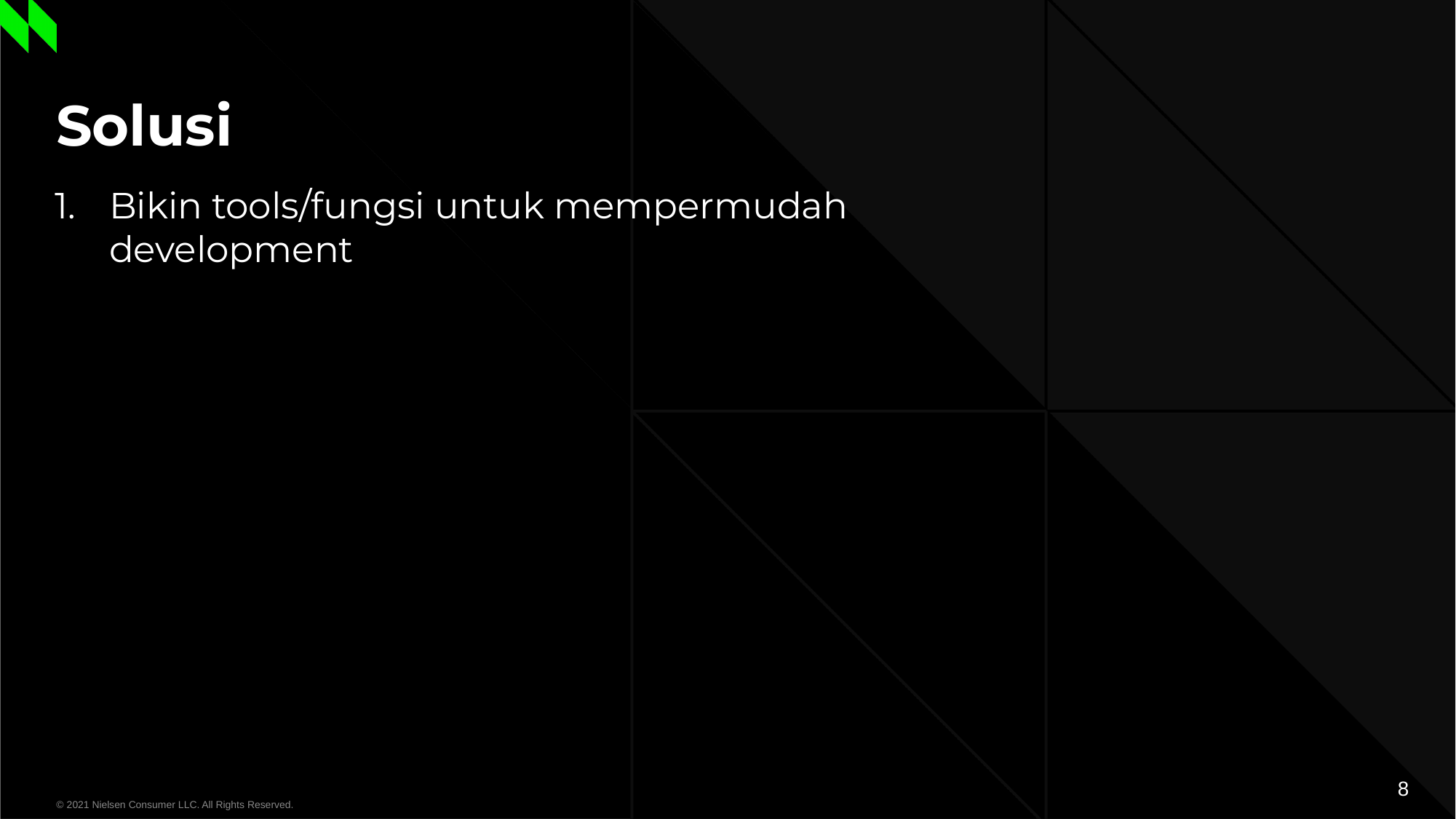

# Solusi
Bikin tools/fungsi untuk mempermudah development
8